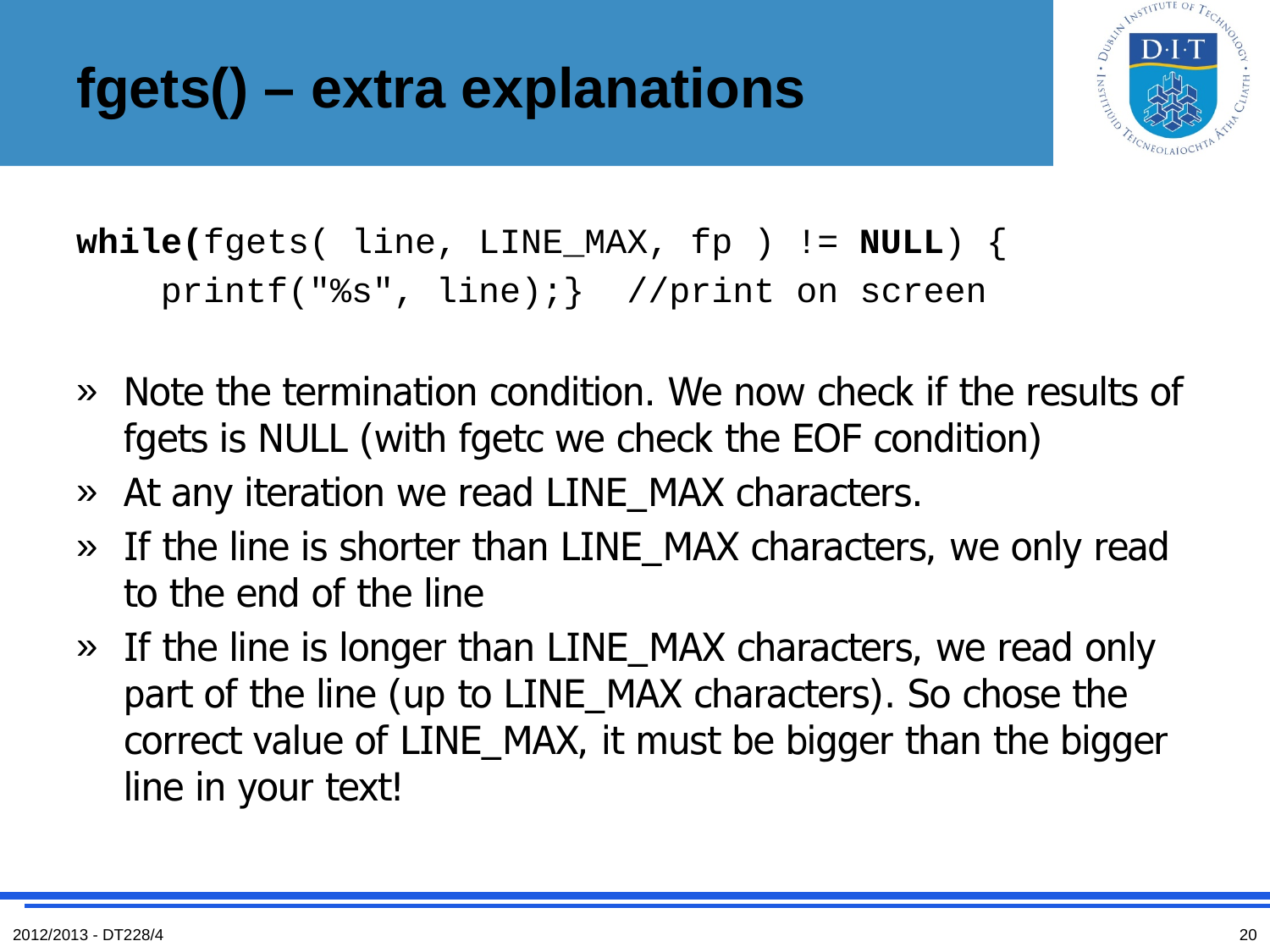

# fgets() – extra explanations
while(fgets( line, LINE_MAX, fp ) != NULL) {
    printf("%s", line);}  //print on screen

Note the termination condition. We now check if the results of fgets is NULL (with fgetc we check the EOF condition)
At any iteration we read LINE_MAX characters.
If the line is shorter than LINE_MAX characters, we only read to the end of the line
If the line is longer than LINE_MAX characters, we read only part of the line (up to LINE_MAX characters). So chose the correct value of LINE_MAX, it must be bigger than the bigger line in your text!

2012/2013 - DT228/4
20